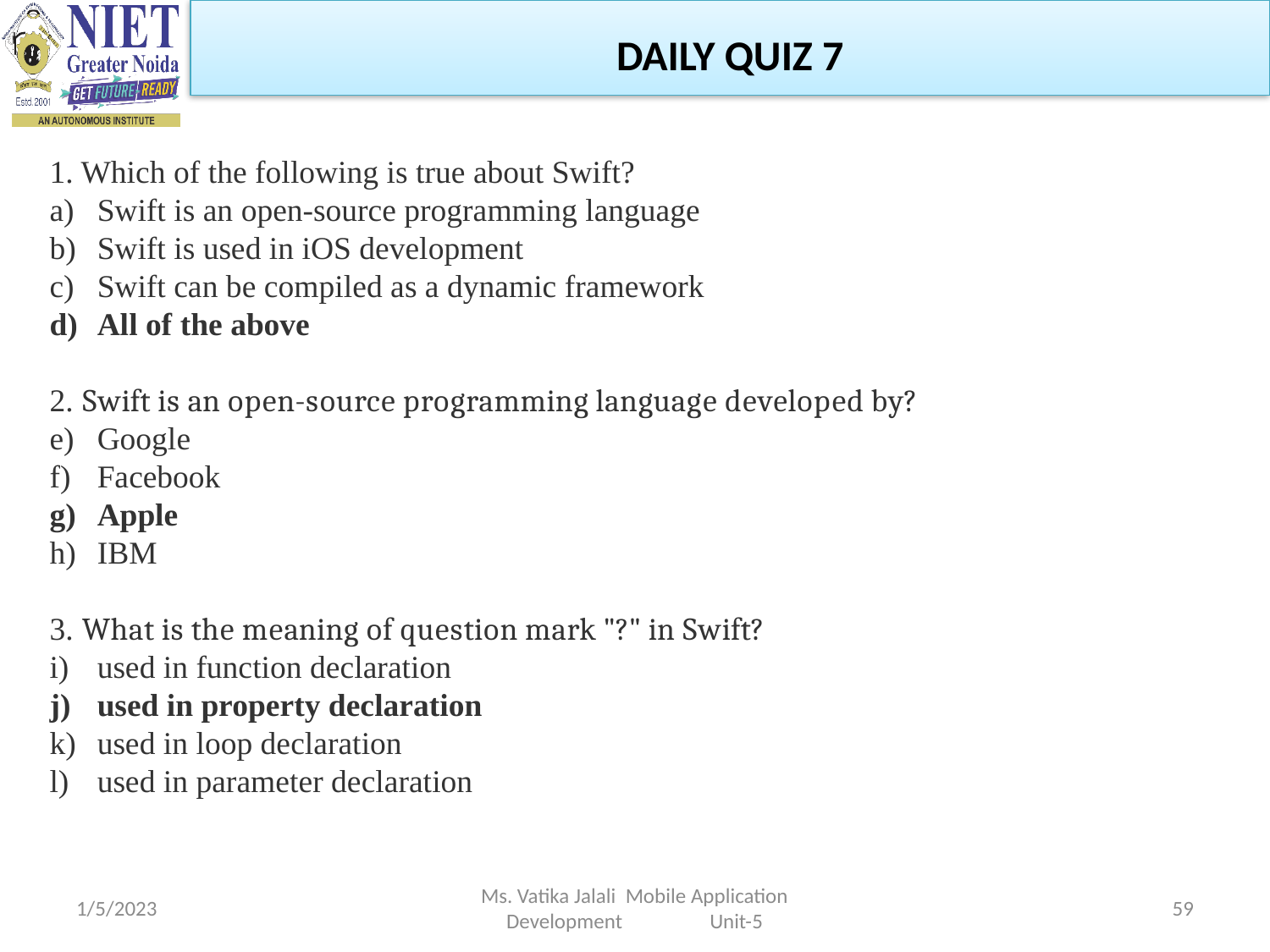

DAILY QUIZ 7

1. Which of the following is true about Swift?
Swift is an open-source programming language
Swift is used in iOS development
Swift can be compiled as a dynamic framework
All of the above

2. Swift is an open-source programming language developed by?
Google
Facebook
Apple
IBM

3. What is the meaning of question mark "?" in Swift?
used in function declaration
used in property declaration
used in loop declaration
used in parameter declaration

1/5/2023
Ms. Vatika Jalali  Mobile Application Development                  Unit-5
59